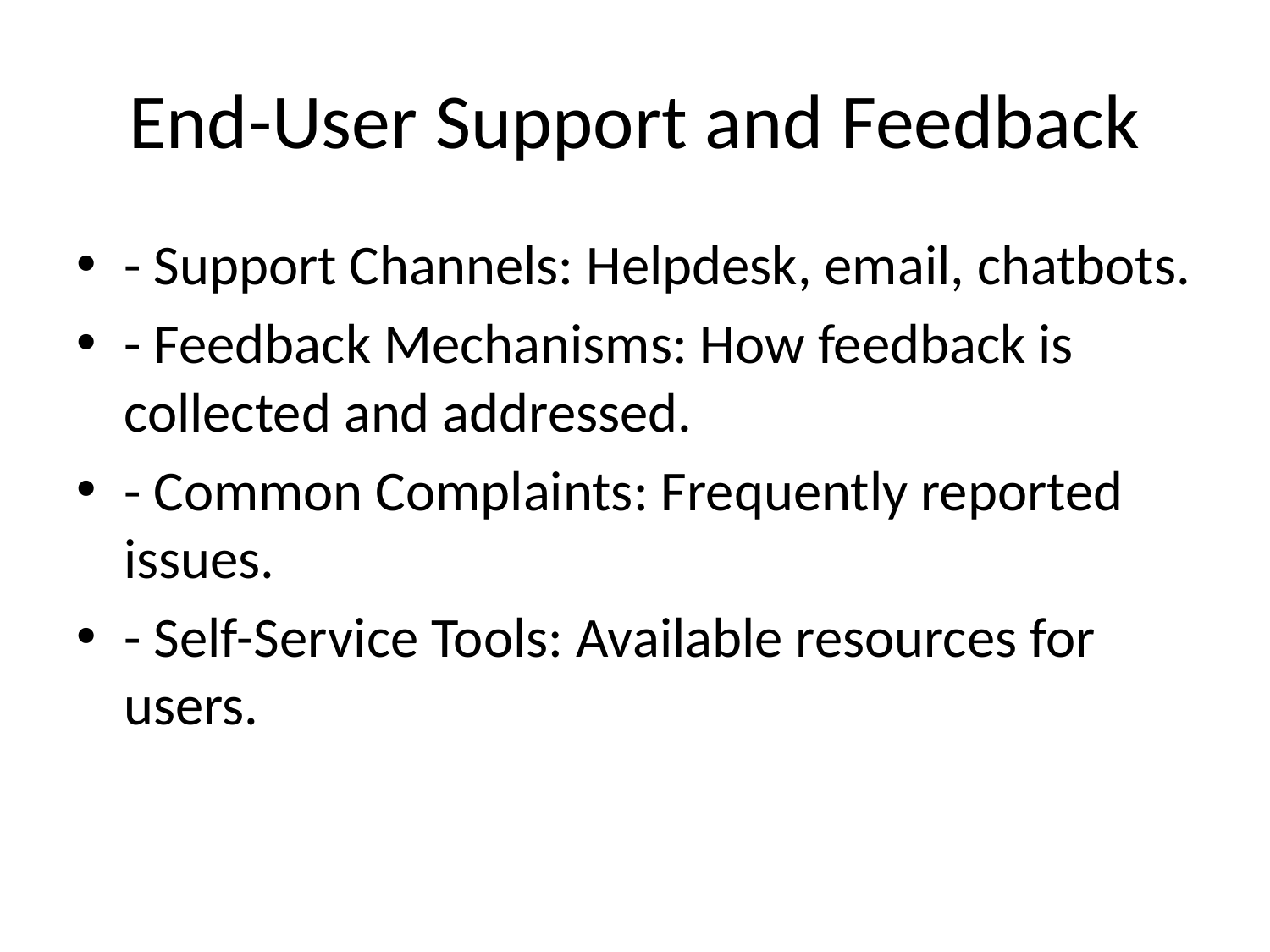

# End-User Support and Feedback
- Support Channels: Helpdesk, email, chatbots.
- Feedback Mechanisms: How feedback is collected and addressed.
- Common Complaints: Frequently reported issues.
- Self-Service Tools: Available resources for users.